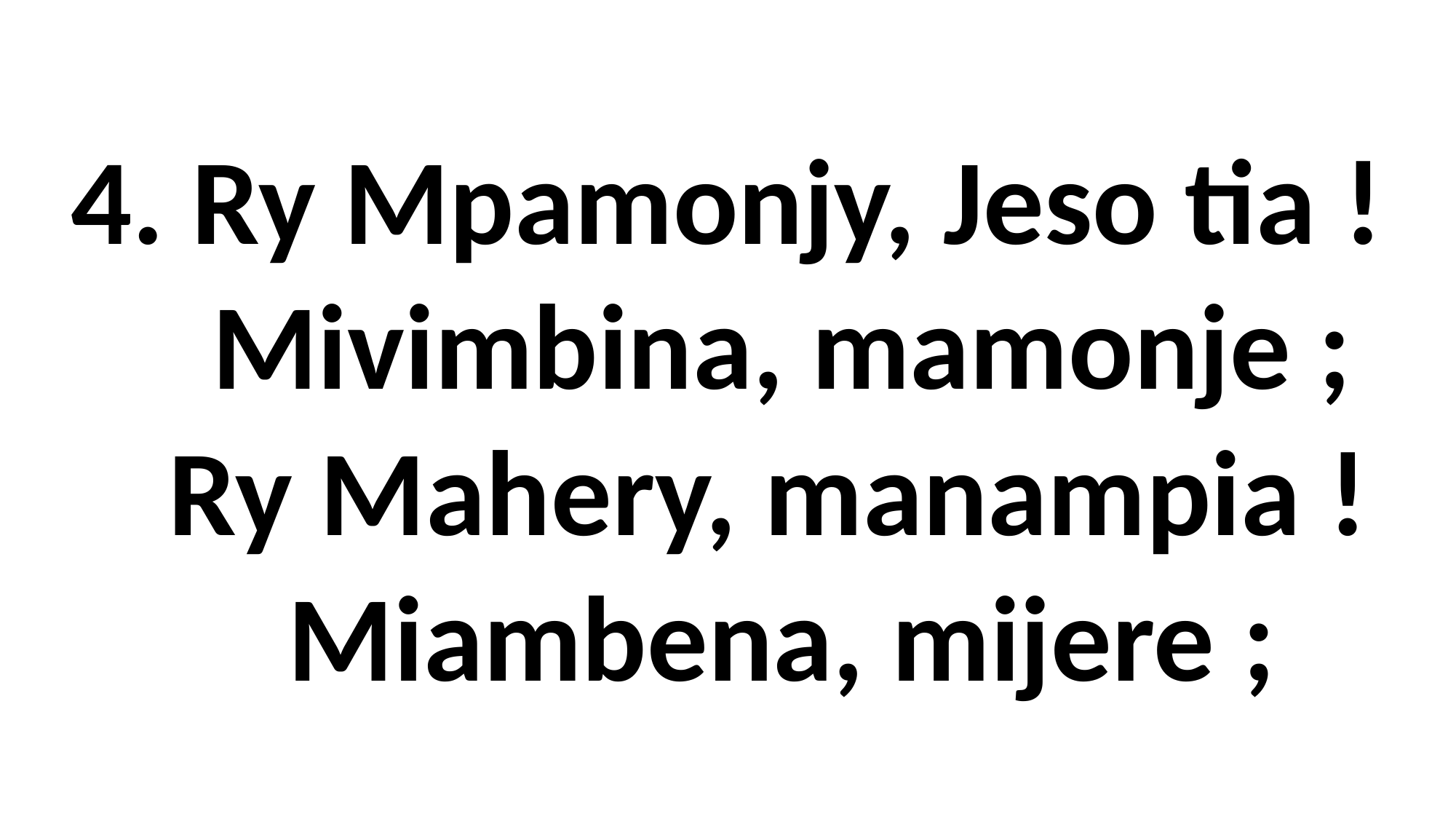

4. Ry Mpamonjy, Jeso tia !
    Mivimbina, mamonje ;
   Ry Mahery, manampia !
    Miambena, mijere ;